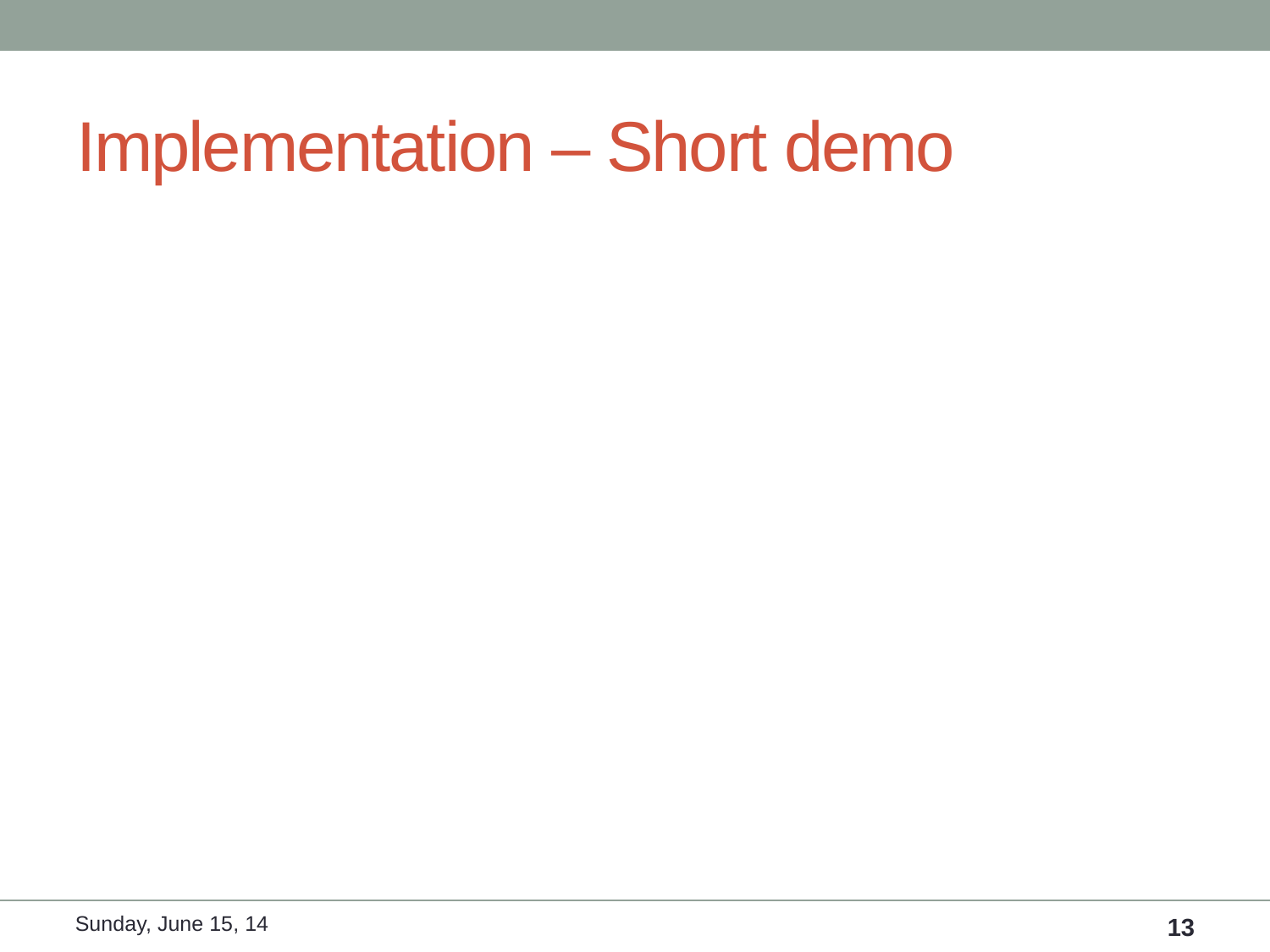

# Implementation – Short demo

Sunday, June 15, 14
13